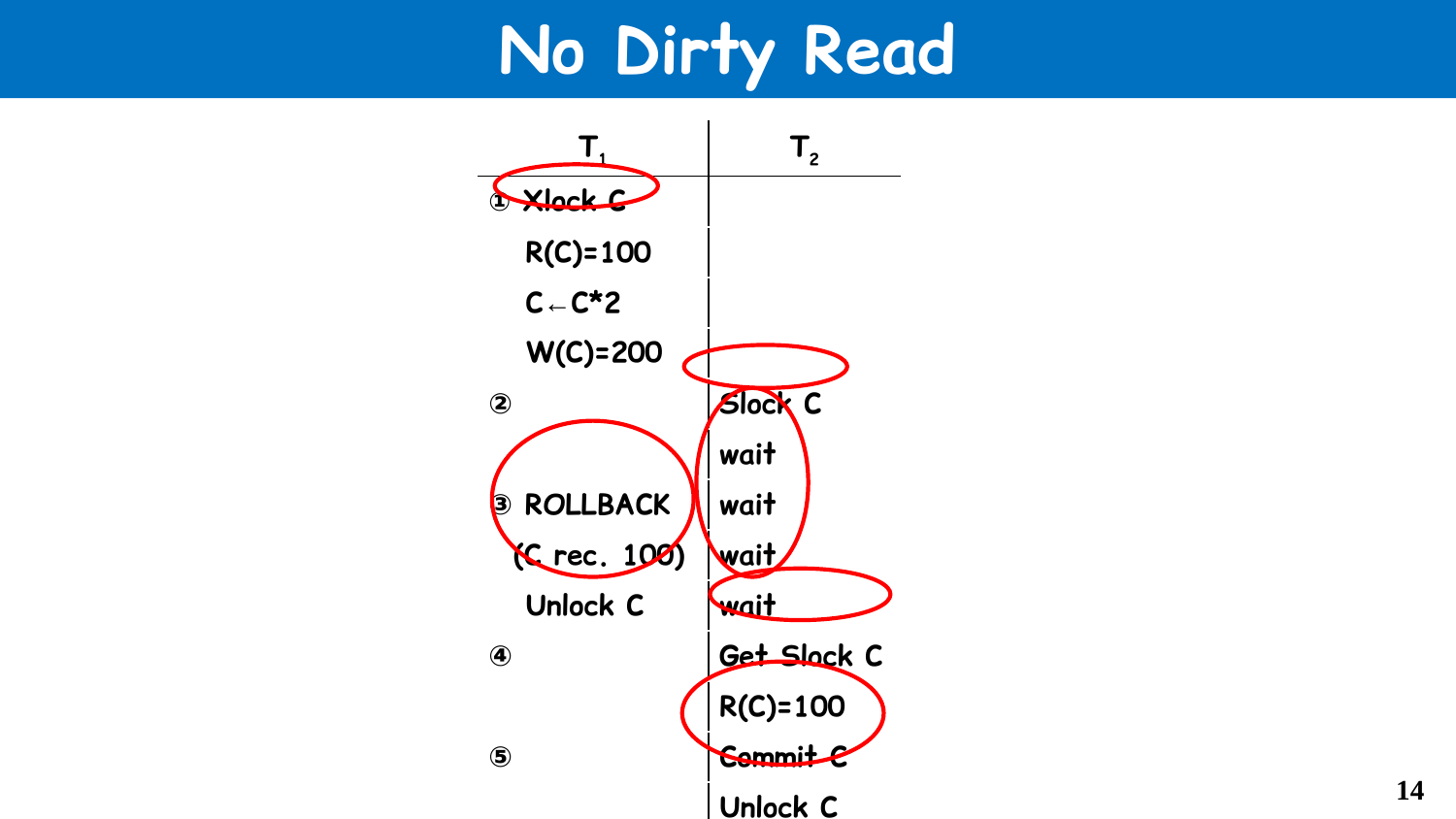

# No Dirty Read
| T1 | T2 |
| --- | --- |
| ① Xlock C |  |
| R(C)=100 |  |
| C←C\*2 |  |
| W(C)=200 |  |
| ② | Slock C |
|  | wait |
| ③ ROLLBACK | wait |
| (C rec. 100) | wait |
| Unlock C | wait |
| ④ | Get Slock C |
|  | R(C)=100 |
| ⑤ | Commit C |
|  | Unlock C |